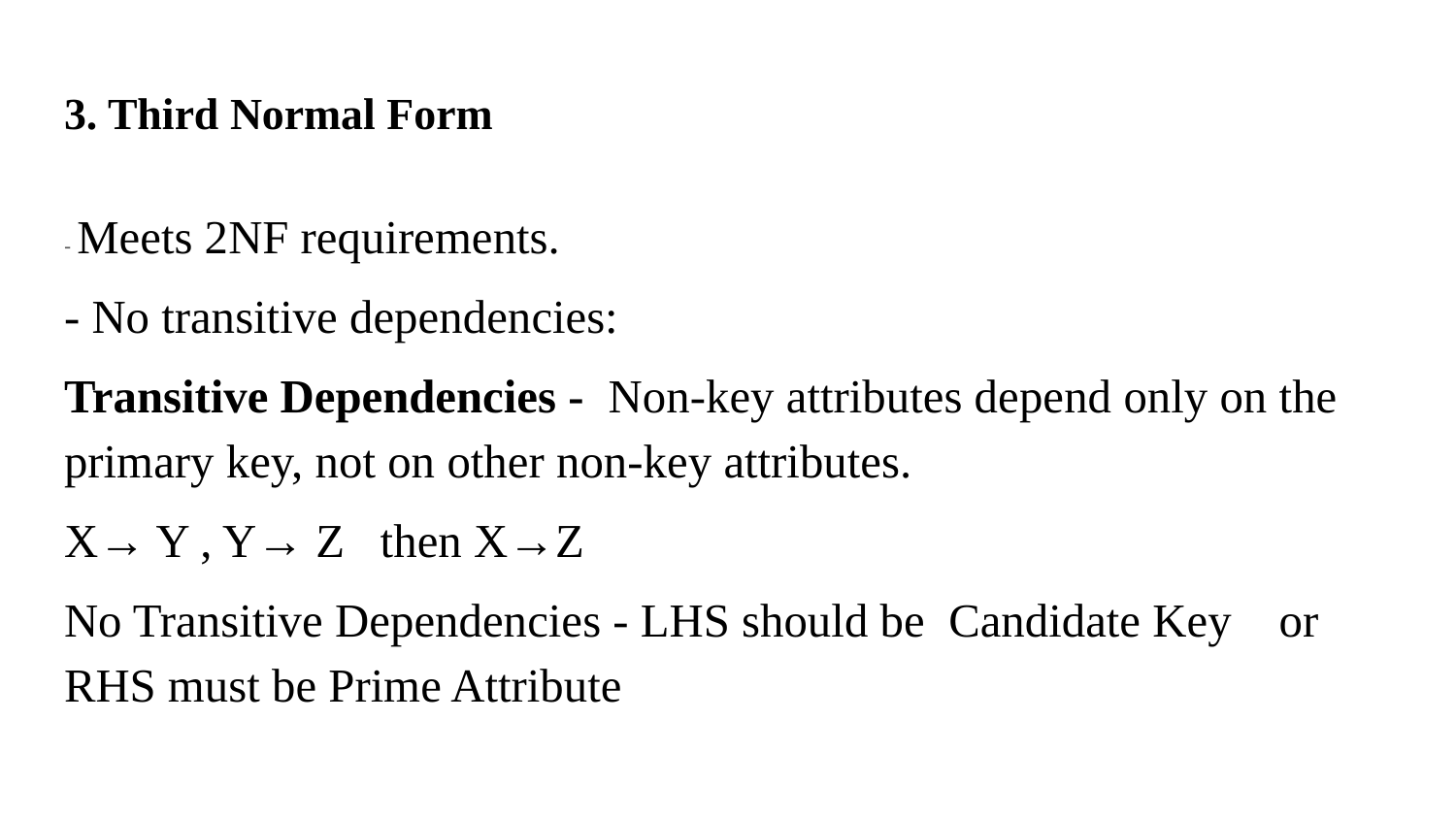

# 3. Third Normal Form
- Meets 2NF requirements.
- No transitive dependencies:
Transitive Dependencies -  Non-key attributes depend only on the primary key, not on other non-key attributes.
X→ Y , Y→ Z   then X→Z
No Transitive Dependencies - LHS should be  Candidate Key    or   RHS must be Prime Attribute